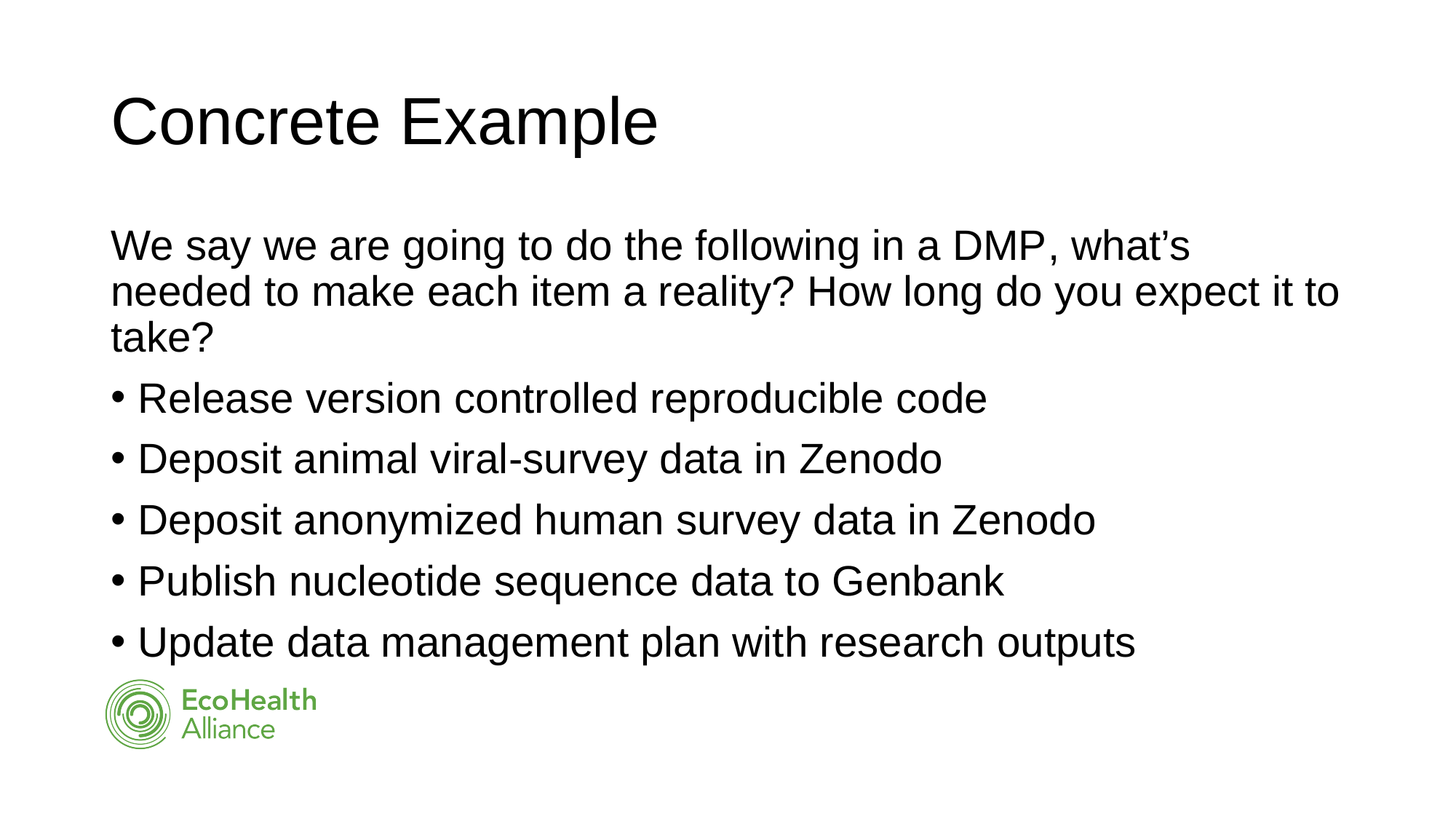

# Concrete Example
We say we are going to do the following in a DMP, what’s needed to make each item a reality? How long do you expect it to take?
Release version controlled reproducible code
Deposit animal viral-survey data in Zenodo
Deposit anonymized human survey data in Zenodo
Publish nucleotide sequence data to Genbank
Update data management plan with research outputs